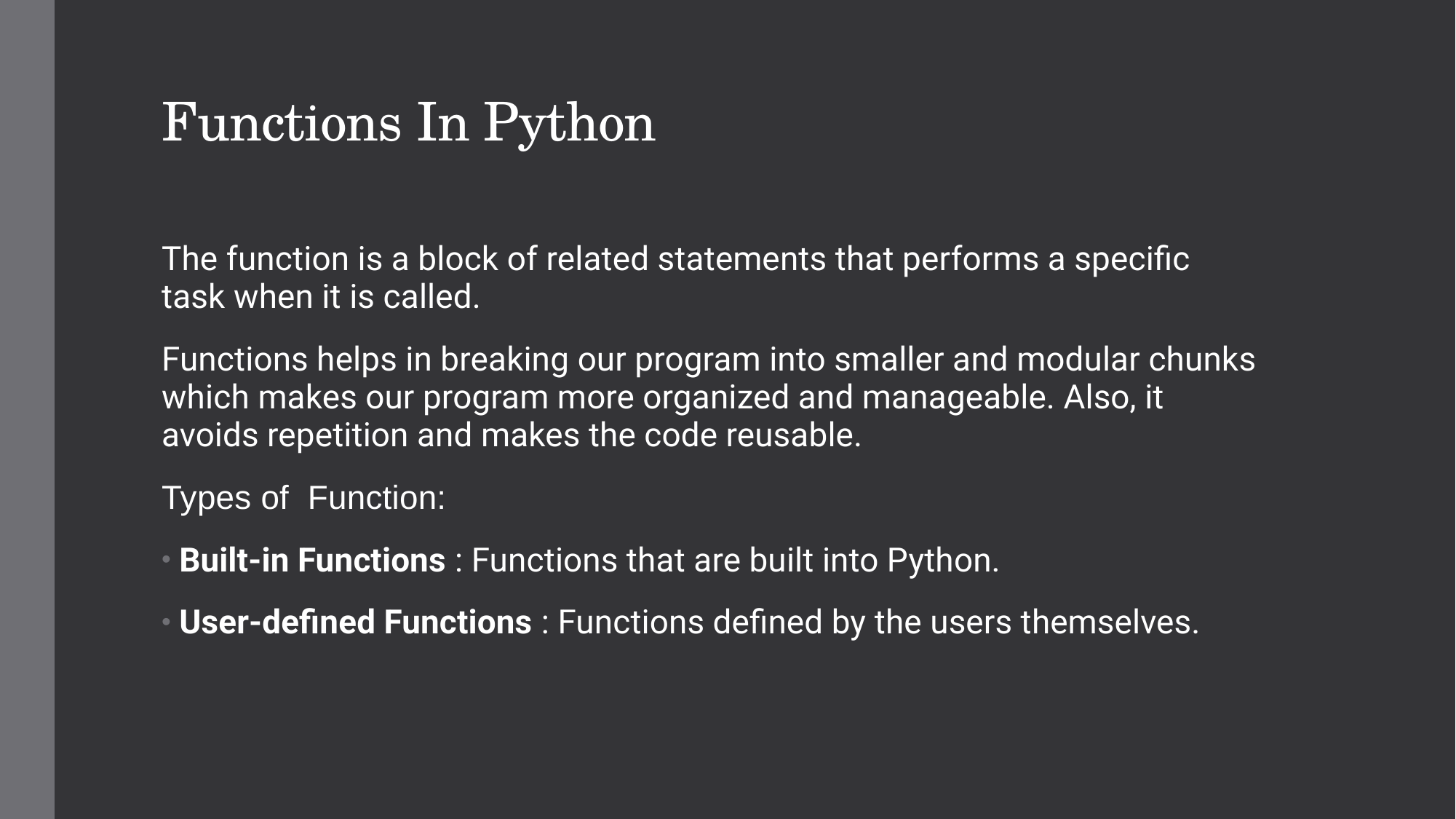

# Functions In Python

The function is a block of related statements that performs a specific task when it is called.
Functions helps in breaking our program into smaller and modular chunks which makes our program more organized and manageable. Also, it avoids repetition and makes the code reusable.
Types of  Function:
 Built-in Functions : Functions that are built into Python.
 User-defined Functions : Functions defined by the users themselves.